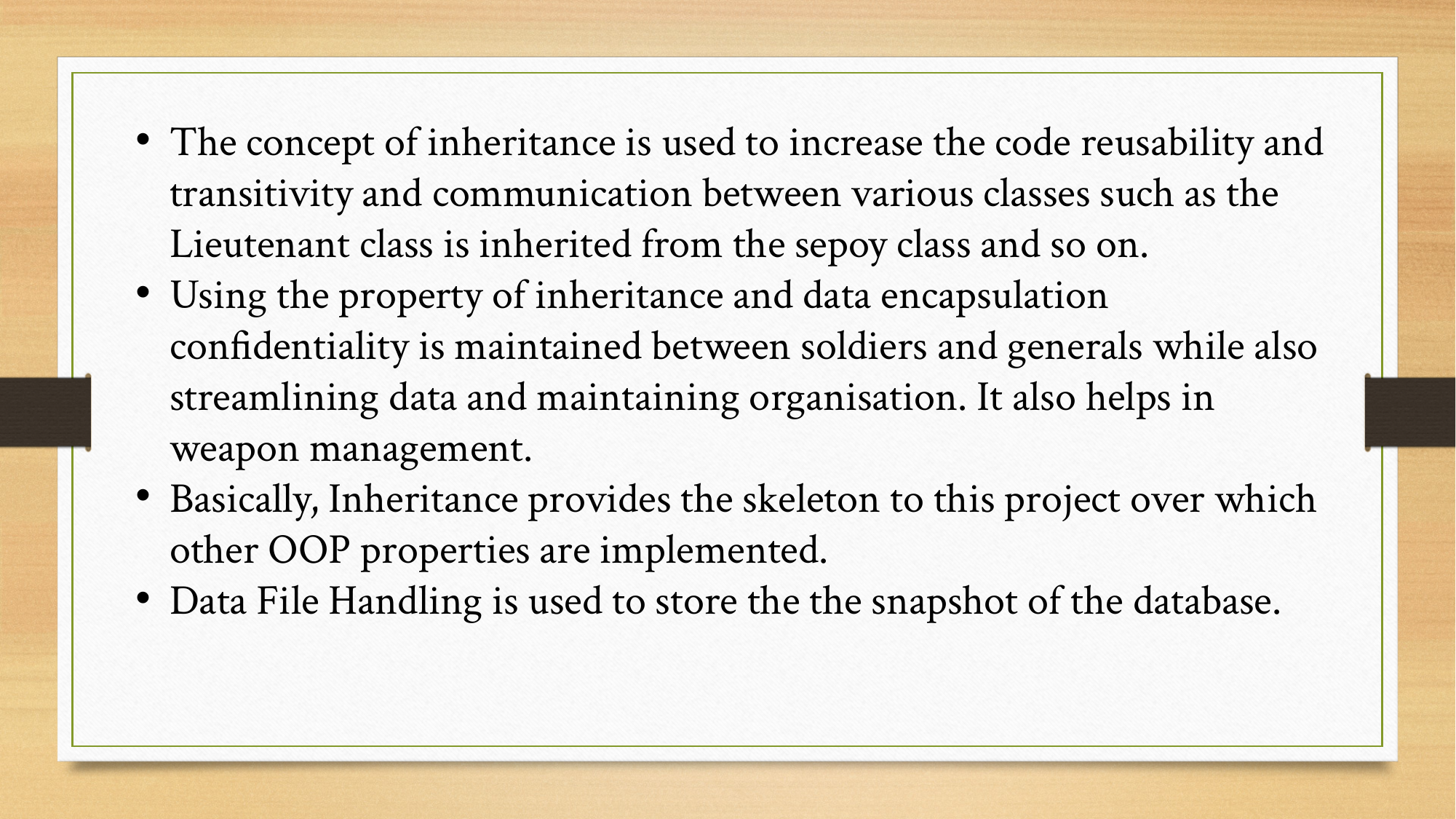

The concept of inheritance is used to increase the code reusability and transitivity and communication between various classes such as the Lieutenant class is inherited from the sepoy class and so on.
Using the property of inheritance and data encapsulation confidentiality is maintained between soldiers and generals while also streamlining data and maintaining organisation. It also helps in weapon management.
Basically, Inheritance provides the skeleton to this project over which other OOP properties are implemented.
Data File Handling is used to store the the snapshot of the database.